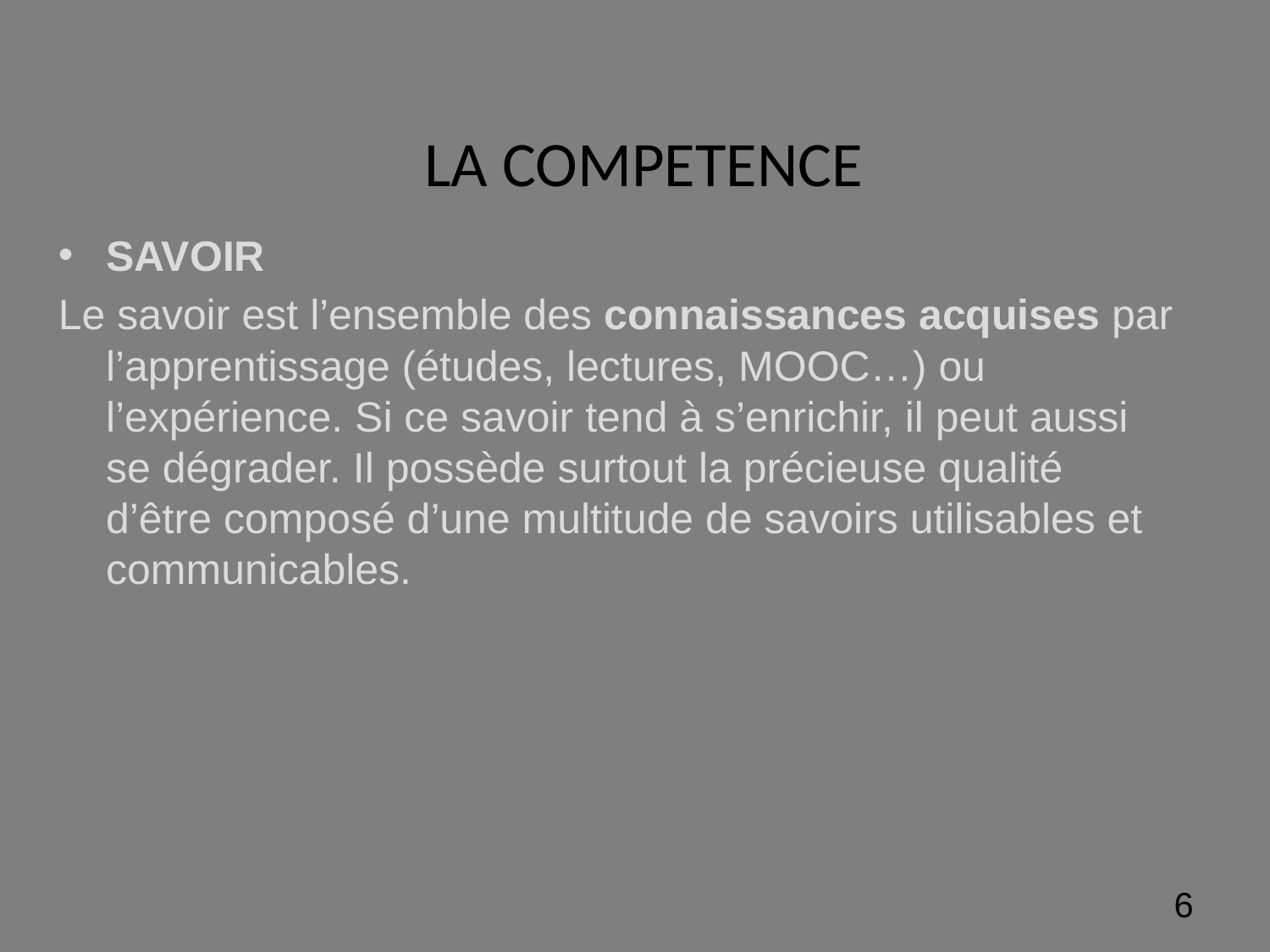

# LA COMPETENCE
SAVOIR
Le savoir est l’ensemble des connaissances acquises par l’apprentissage (études, lectures, MOOC…) ou l’expérience. Si ce savoir tend à s’enrichir, il peut aussi se dégrader. Il possède surtout la précieuse qualité d’être composé d’une multitude de savoirs utilisables et communicables.

6